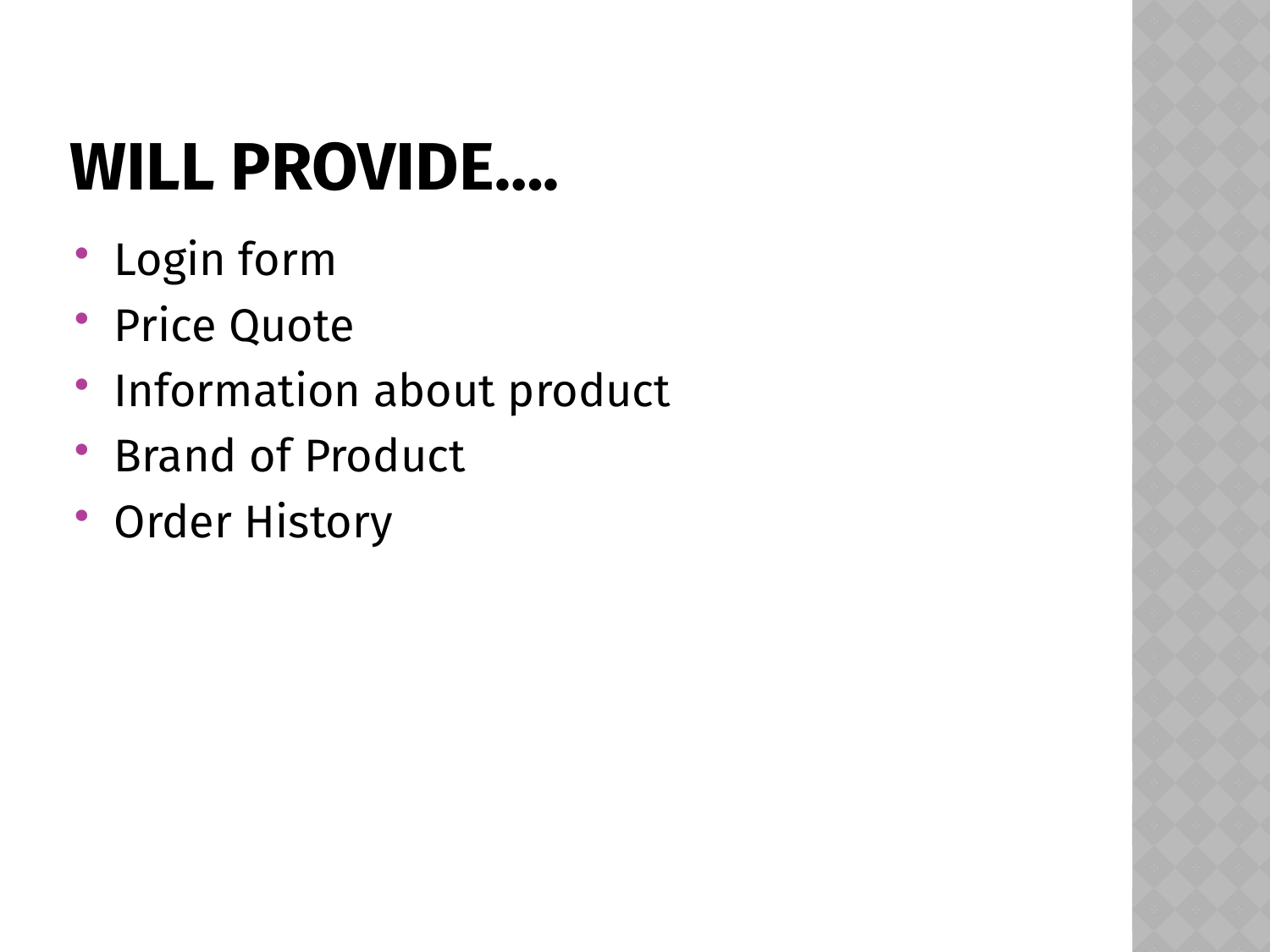

# Will Provide….
Login form
Price Quote
Information about product
Brand of Product
Order History